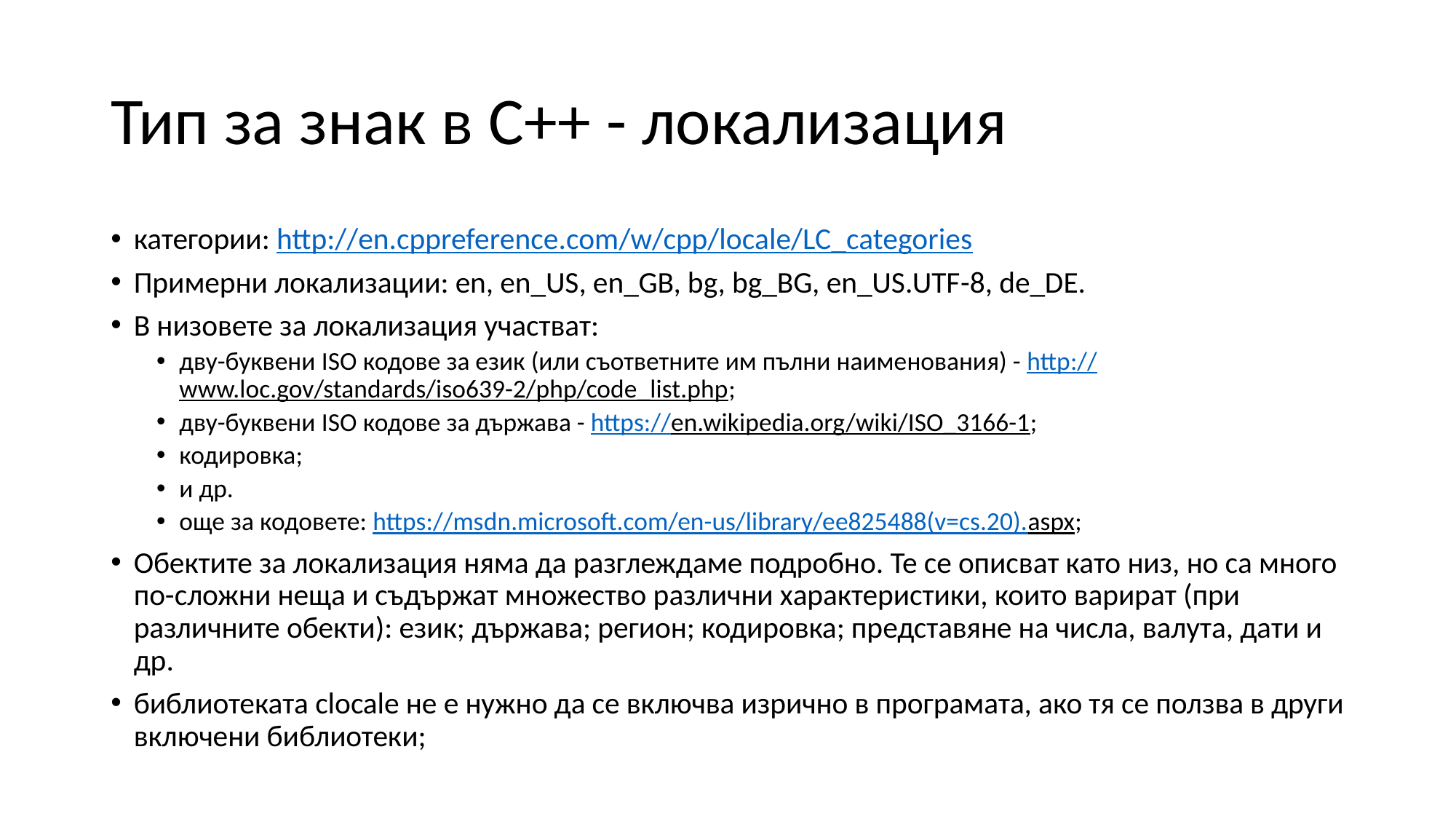

# Тип за знак в C++ - локализация
категории: http://en.cppreference.com/w/cpp/locale/LC_categories
Примерни локализации: en, en_US, en_GB, bg, bg_BG, en_US.UTF-8, de_DE.
В низовете за локализация участват:
дву-буквени ISO кодове за език (или съответните им пълни наименования) - http://www.loc.gov/standards/iso639-2/php/code_list.php;
дву-буквени ISO кодове за държава - https://en.wikipedia.org/wiki/ISO_3166-1;
кодировка;
и др.
oще за кодовете: https://msdn.microsoft.com/en-us/library/ee825488(v=cs.20).aspx;
Обектите за локализация няма да разглеждаме подробно. Те се описват като низ, но са много по-сложни неща и съдържат множество различни характеристики, които варират (при различните обекти): език; държава; регион; кодировка; представяне на числа, валута, дати и др.
библиотеката clocale не е нужно да се включва изрично в програмата, ако тя се ползва в други включени библиотеки;